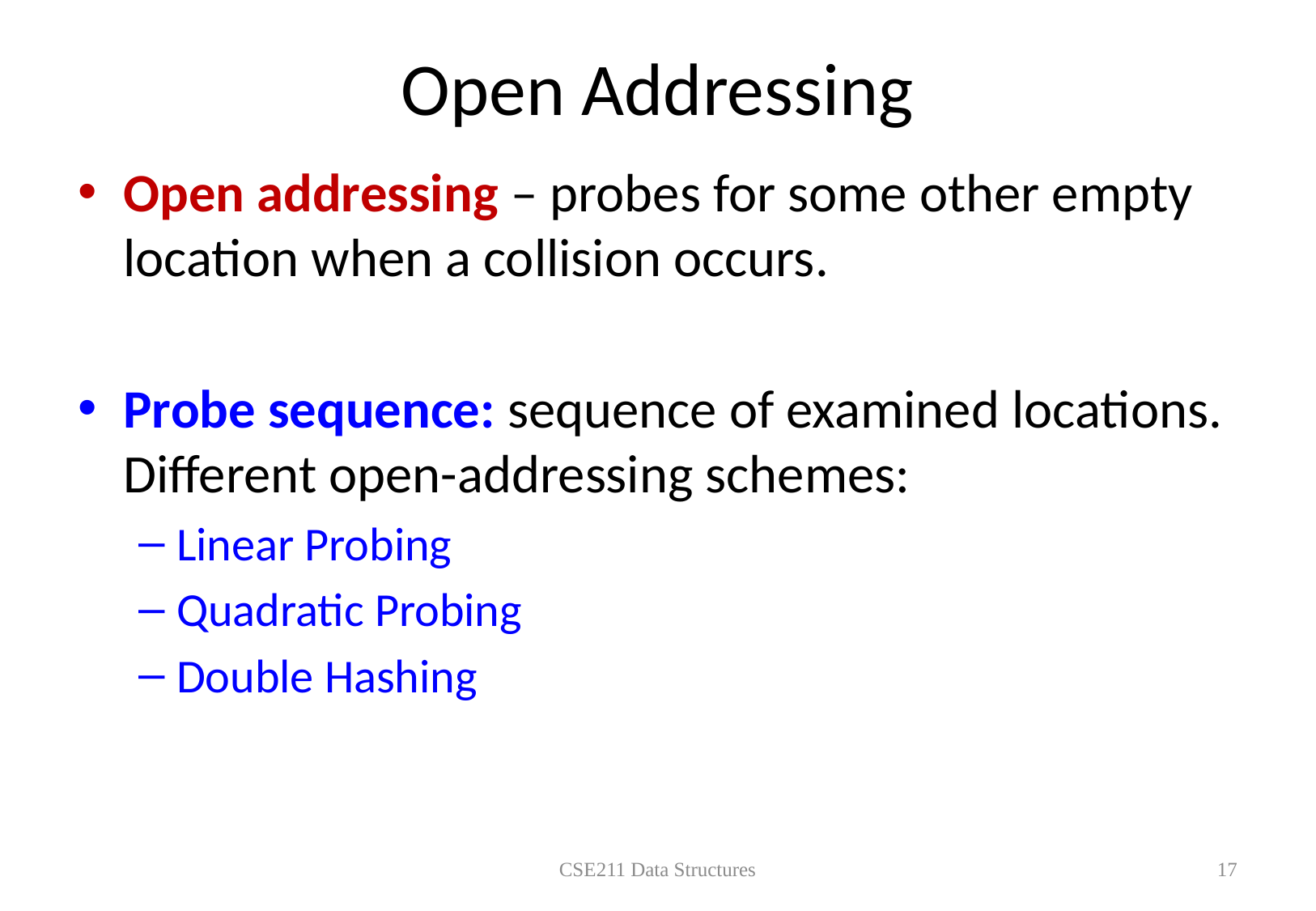

# Open Addressing
Open addressing – probes for some other empty location when a collision occurs.

Probe sequence: sequence of examined locations. Different open-addressing schemes:
Linear Probing
Quadratic Probing
Double Hashing
CSE211 Data Structures
17